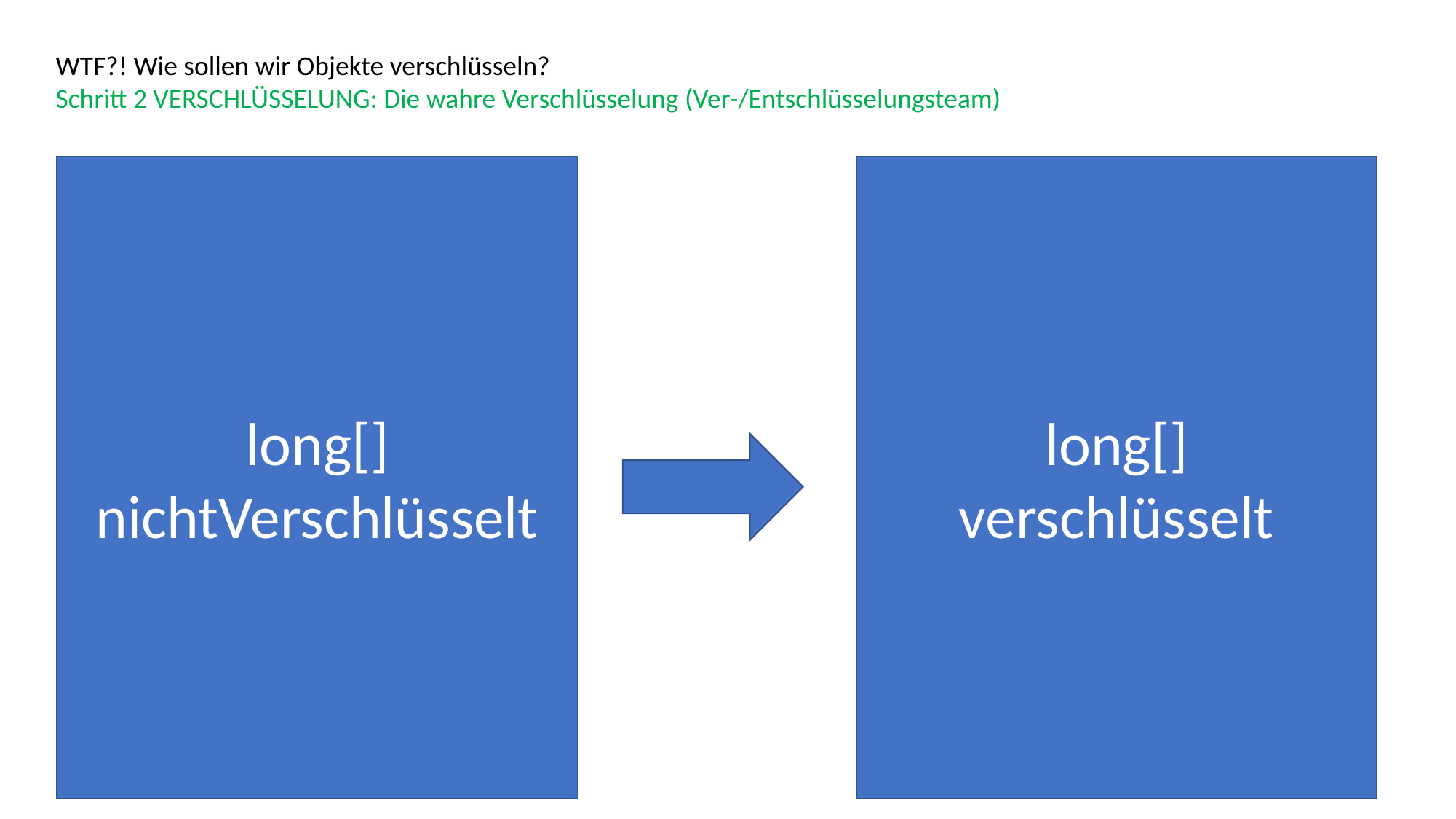

WTF?! Wie sollen wir Objekte verschlüsseln?
Schritt 2 VERSCHLÜSSELUNG: Die wahre Verschlüsselung (Ver-/Entschlüsselungsteam)
Wird nicht versendet => Also auch nicht verschlüsselt
long[] nichtVerschlüsselt
long[]
verschlüsselt
Müssen mit dem öffentlichen Schlüssel des Empfängers verschlüsselt werden.